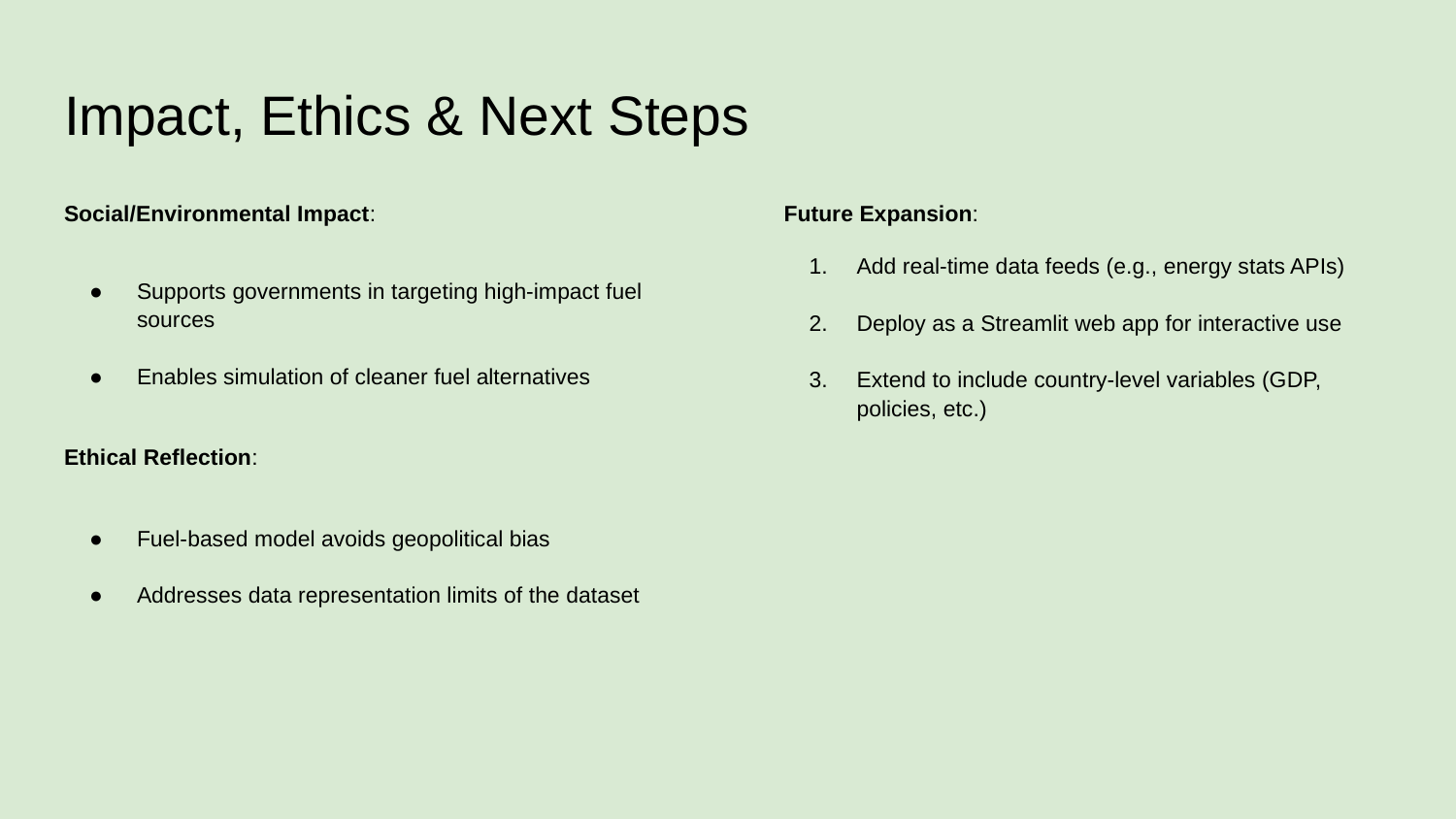

# Impact, Ethics & Next Steps
Social/Environmental Impact:
Supports governments in targeting high-impact fuel sources
Enables simulation of cleaner fuel alternatives
Ethical Reflection:
Fuel-based model avoids geopolitical bias
Addresses data representation limits of the dataset

Future Expansion:
Add real-time data feeds (e.g., energy stats APIs)
Deploy as a Streamlit web app for interactive use
Extend to include country-level variables (GDP, policies, etc.)